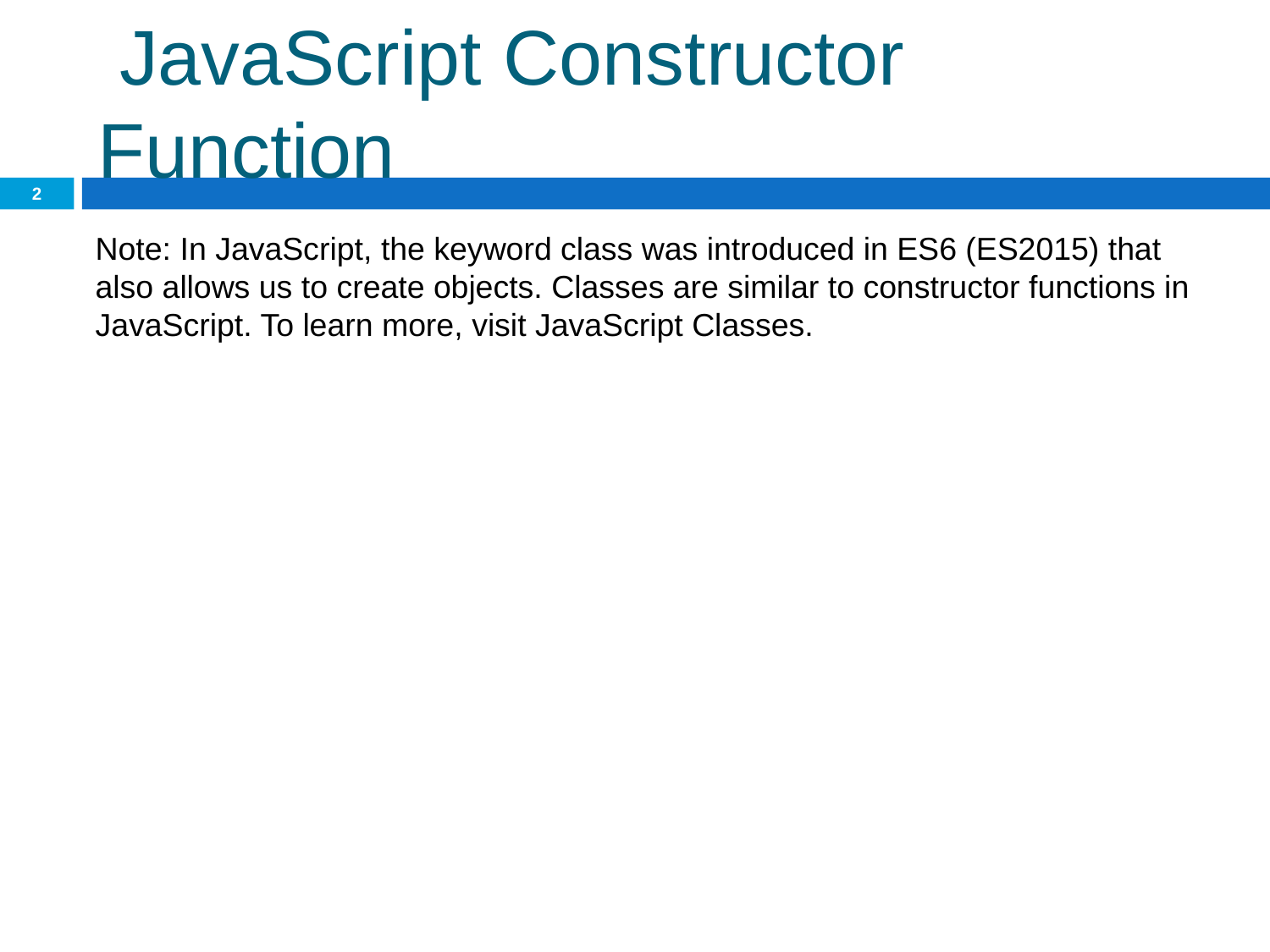

# JavaScript Constructor Function
2
Note: In JavaScript, the keyword class was introduced in ES6 (ES2015) that also allows us to create objects. Classes are similar to constructor functions in JavaScript. To learn more, visit JavaScript Classes.